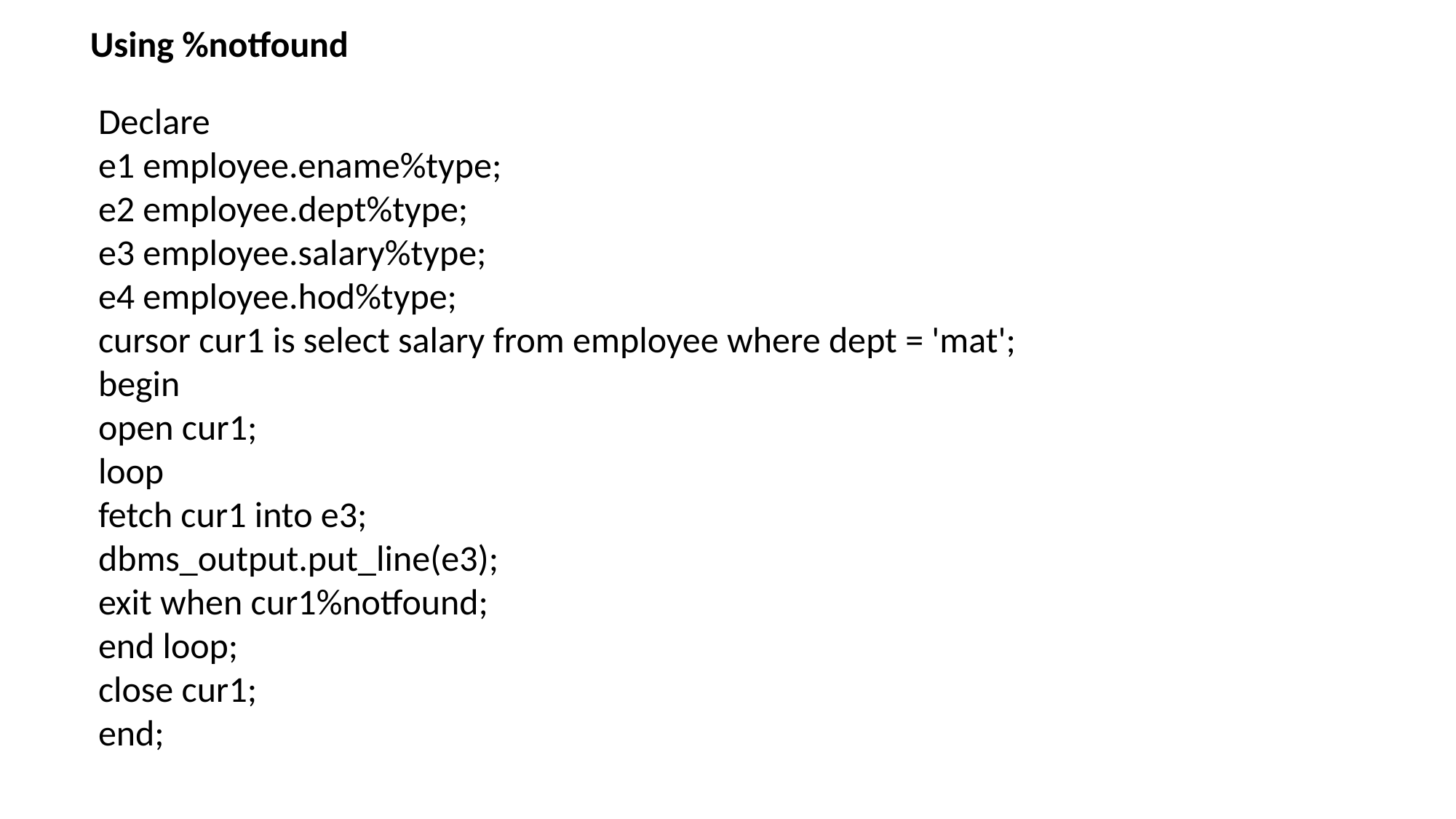

Using %notfound
 Declare
 e1 employee.ename%type;
 e2 employee.dept%type;
 e3 employee.salary%type;
 e4 employee.hod%type;
 cursor cur1 is select salary from employee where dept = 'mat';
 begin
 open cur1;
 loop
 fetch cur1 into e3;
 dbms_output.put_line(e3);
 exit when cur1%notfound;
 end loop;
 close cur1;
 end;